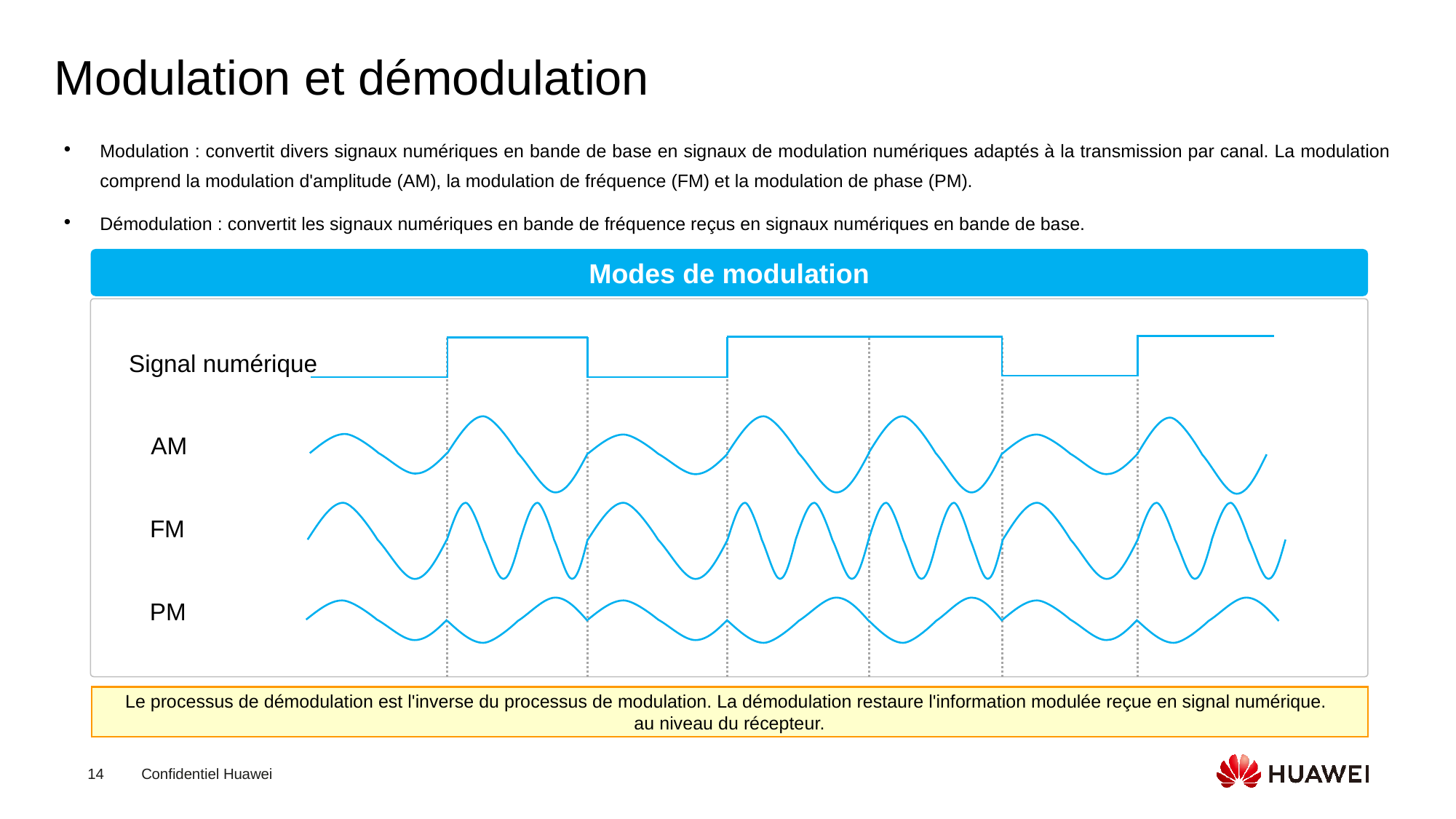

# Modulation et démodulation
Modulation : convertit divers signaux numériques en bande de base en signaux de modulation numériques adaptés à la transmission par canal. La modulation comprend la modulation d'amplitude (AM), la modulation de fréquence (FM) et la modulation de phase (PM).
Démodulation : convertit les signaux numériques en bande de fréquence reçus en signaux numériques en bande de base.

Modes de modulation

Signal numérique

AM

FM
PM

Le processus de démodulation est l'inverse du processus de modulation. La démodulation restaure l'information modulée reçue en signal numérique.
au niveau du récepteur.